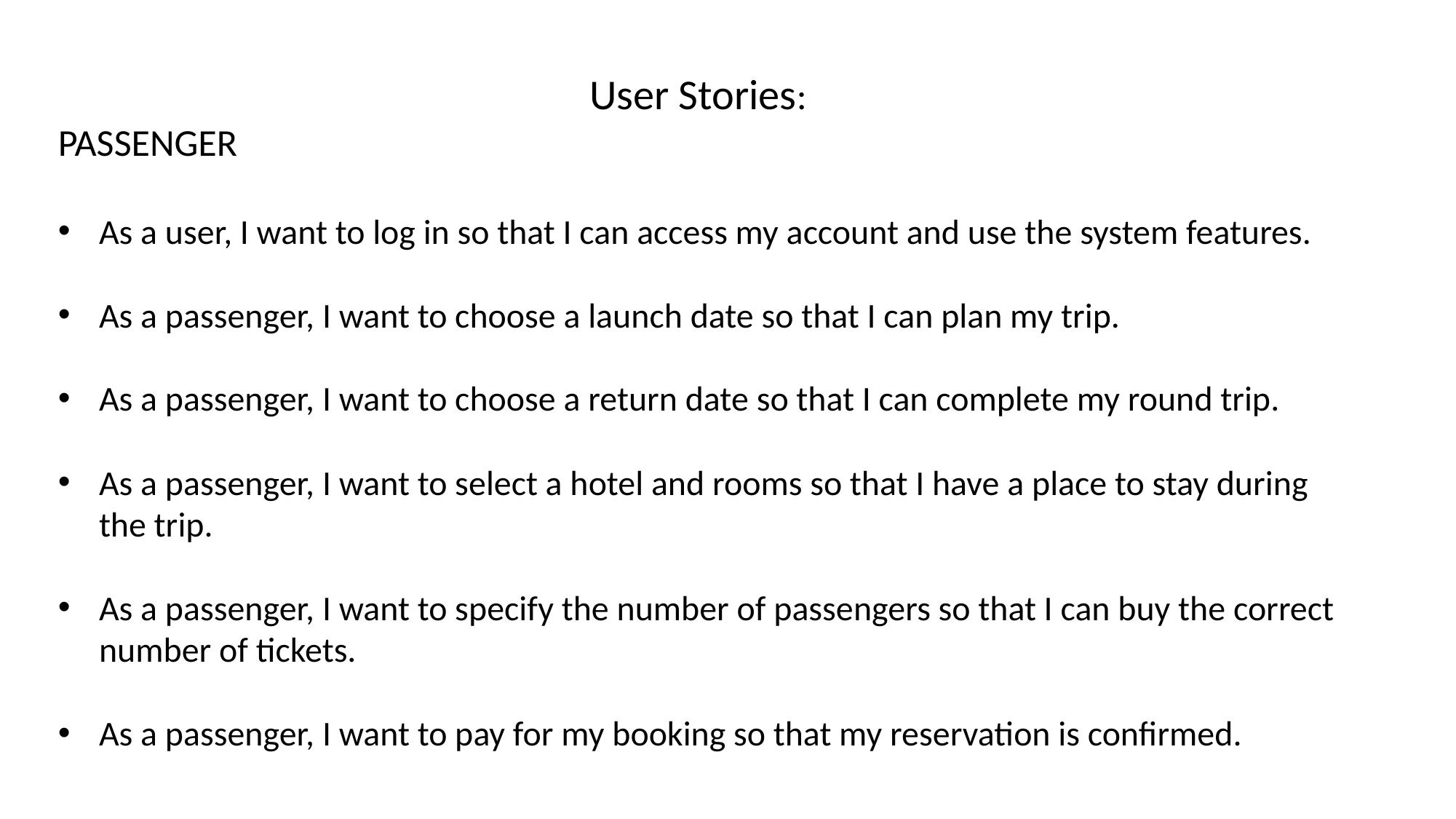

User Stories:
PASSENGER

As a user, I want to log in so that I can access my account and use the system features.

As a passenger, I want to choose a launch date so that I can plan my trip.

As a passenger, I want to choose a return date so that I can complete my round trip.

As a passenger, I want to select a hotel and rooms so that I have a place to stay during the trip.

As a passenger, I want to specify the number of passengers so that I can buy the correct number of tickets.

As a passenger, I want to pay for my booking so that my reservation is confirmed.